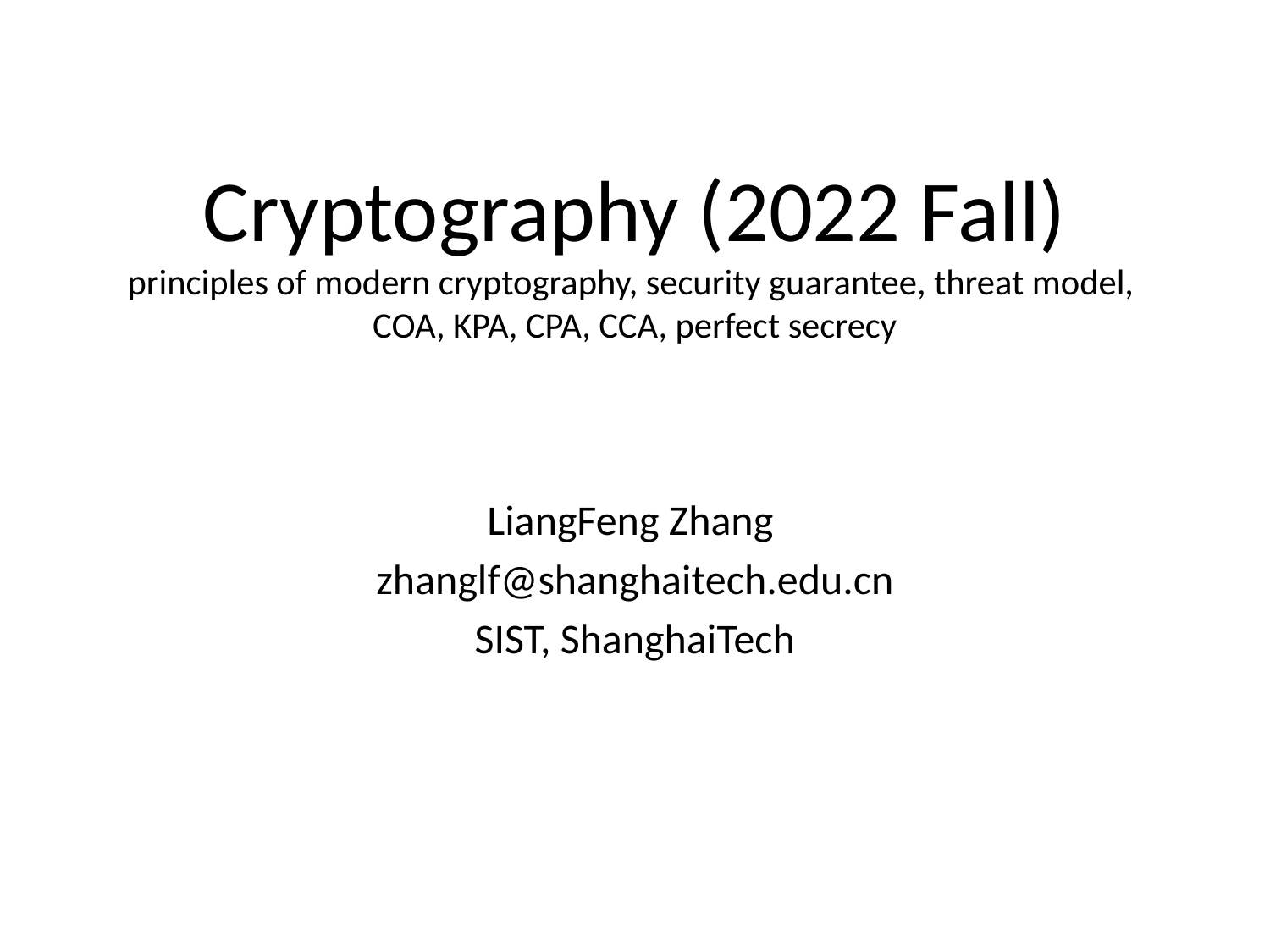

# Cryptography (2022 Fall) principles of modern cryptography, security guarantee, threat model, COA, KPA, CPA, CCA, perfect secrecy
LiangFeng Zhang
zhanglf@shanghaitech.edu.cn
SIST, ShanghaiTech